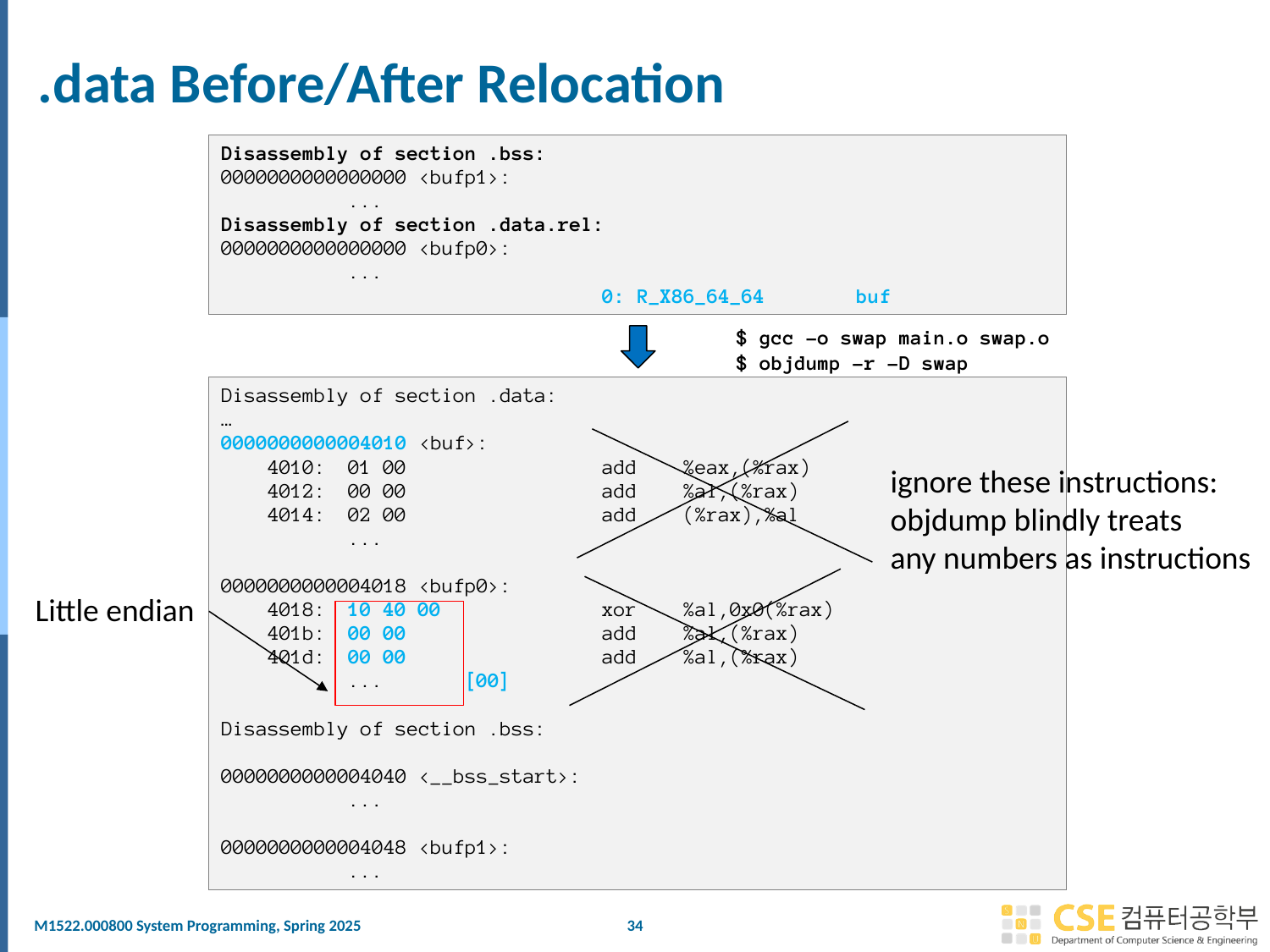

# .data Before/After Relocation
Disassembly of section .bss:
0000000000000000 <bufp1>:
	...
Disassembly of section .data.rel:
0000000000000000 <bufp0>:
	...
			0: R_X86_64_64	buf
$ gcc -o swap main.o swap.o
$ objdump -r -D swap

Disassembly of section .data:
…
0000000000004010 <buf>:
    4010:	01 00                	add    %eax,(%rax)
    4012:	00 00                	add    %al,(%rax)
    4014:	02 00                	add    (%rax),%al
	...

0000000000004018 <bufp0>:
    4018:	10 40 00             	xor    %al,0x0(%rax)
    401b:	00 00                	add    %al,(%rax)
    401d:	00 00      	add    %al,(%rax)
	...       [00]

Disassembly of section .bss:

0000000000004040 <__bss_start>:
	...

0000000000004048 <bufp1>:
	...
ignore these instructions:
objdump blindly treats
any numbers as instructions
Little endian